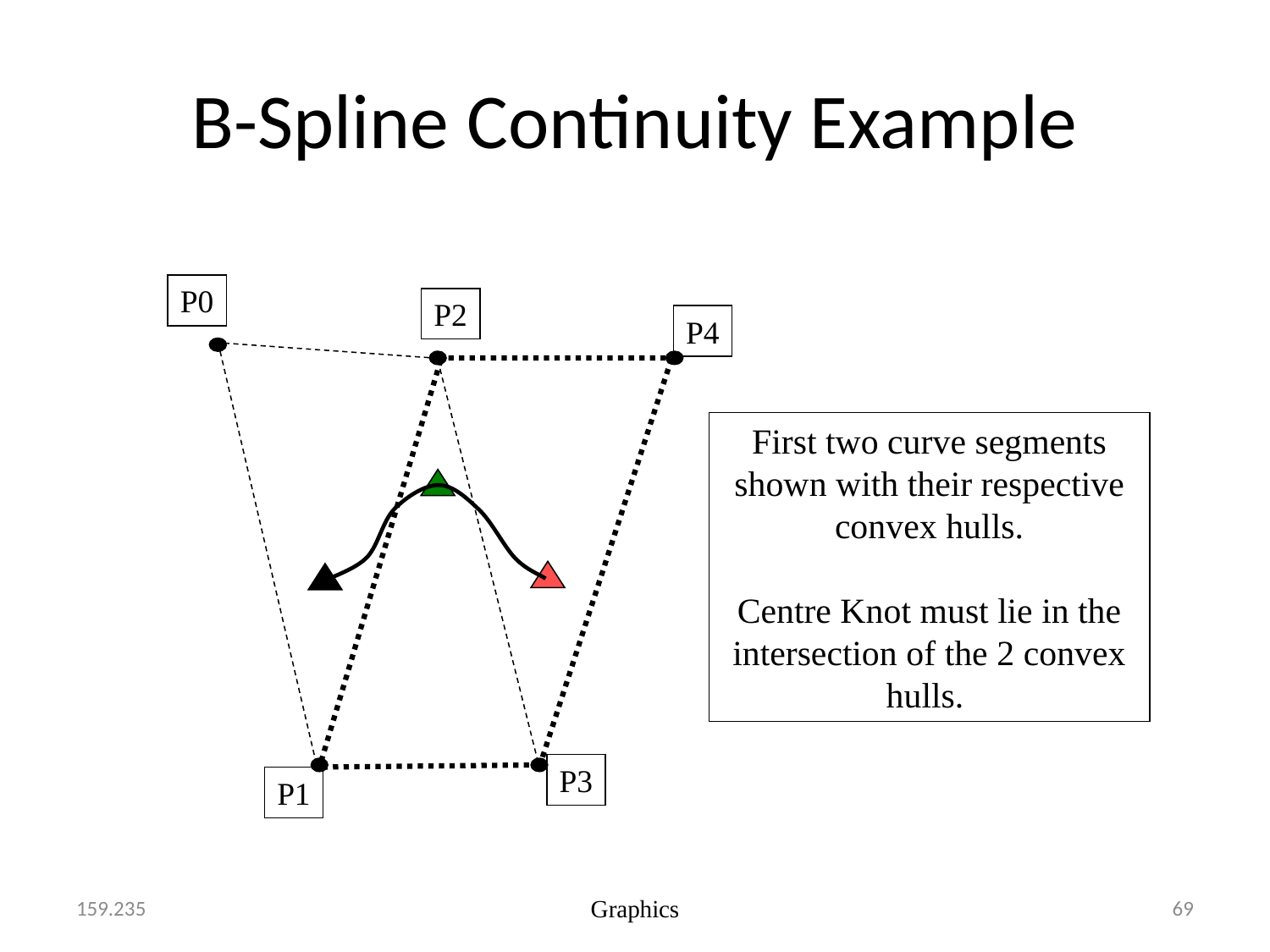

# B-Spline Continuity Example
P0
P2
P4

P3

P1
First two curve segments shown with their respective convex hulls.

Centre Knot must lie in the intersection of the 2 convex hulls.
159.235
Graphics
69